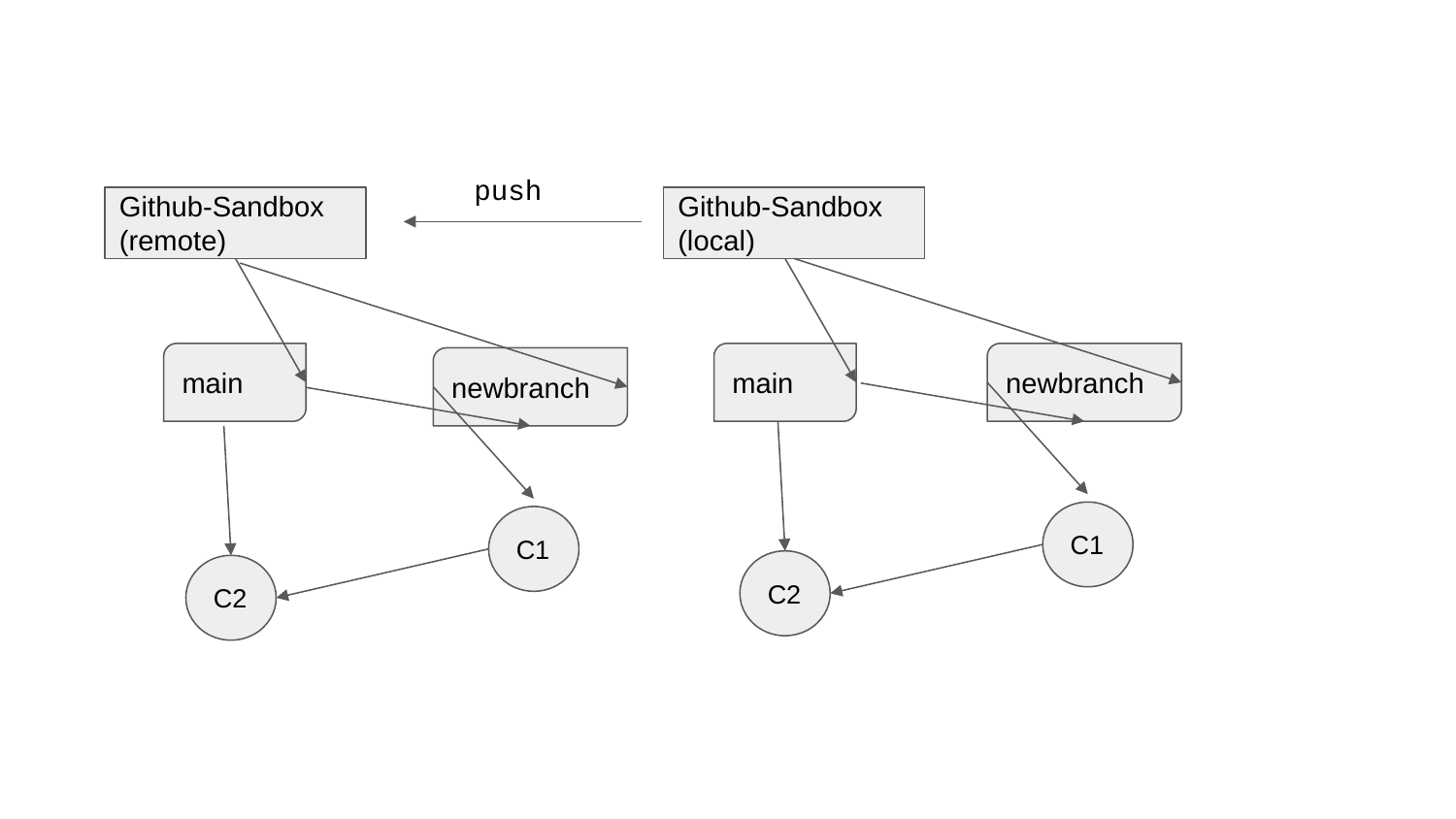

push
Github-Sandbox
(remote)
Github-Sandbox
(local)
main
main
newbranch
newbranch
C1
C1
C2
C2